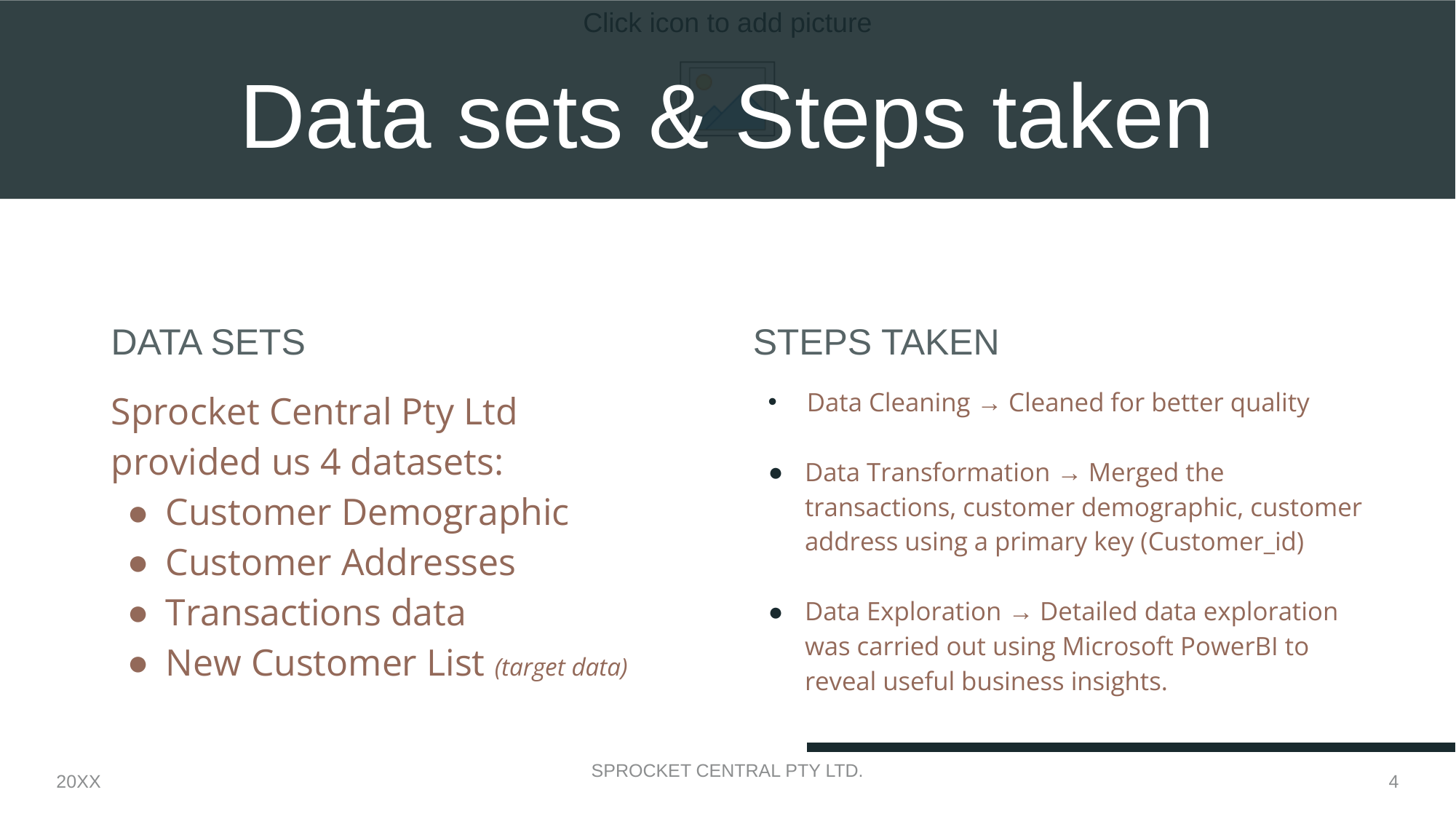

# Data sets & Steps taken
Data sets
Steps taken
Sprocket Central Pty Ltd provided us 4 datasets:
Customer Demographic
Customer Addresses
Transactions data
New Customer List (target data)

Data Cleaning → Cleaned for better quality

Data Transformation → Merged the transactions, customer demographic, customer address using a primary key (Customer_id)

Data Exploration → Detailed data exploration was carried out using Microsoft PowerBI to reveal useful business insights.

20XX
Sprocket Central Pty Ltd.

4